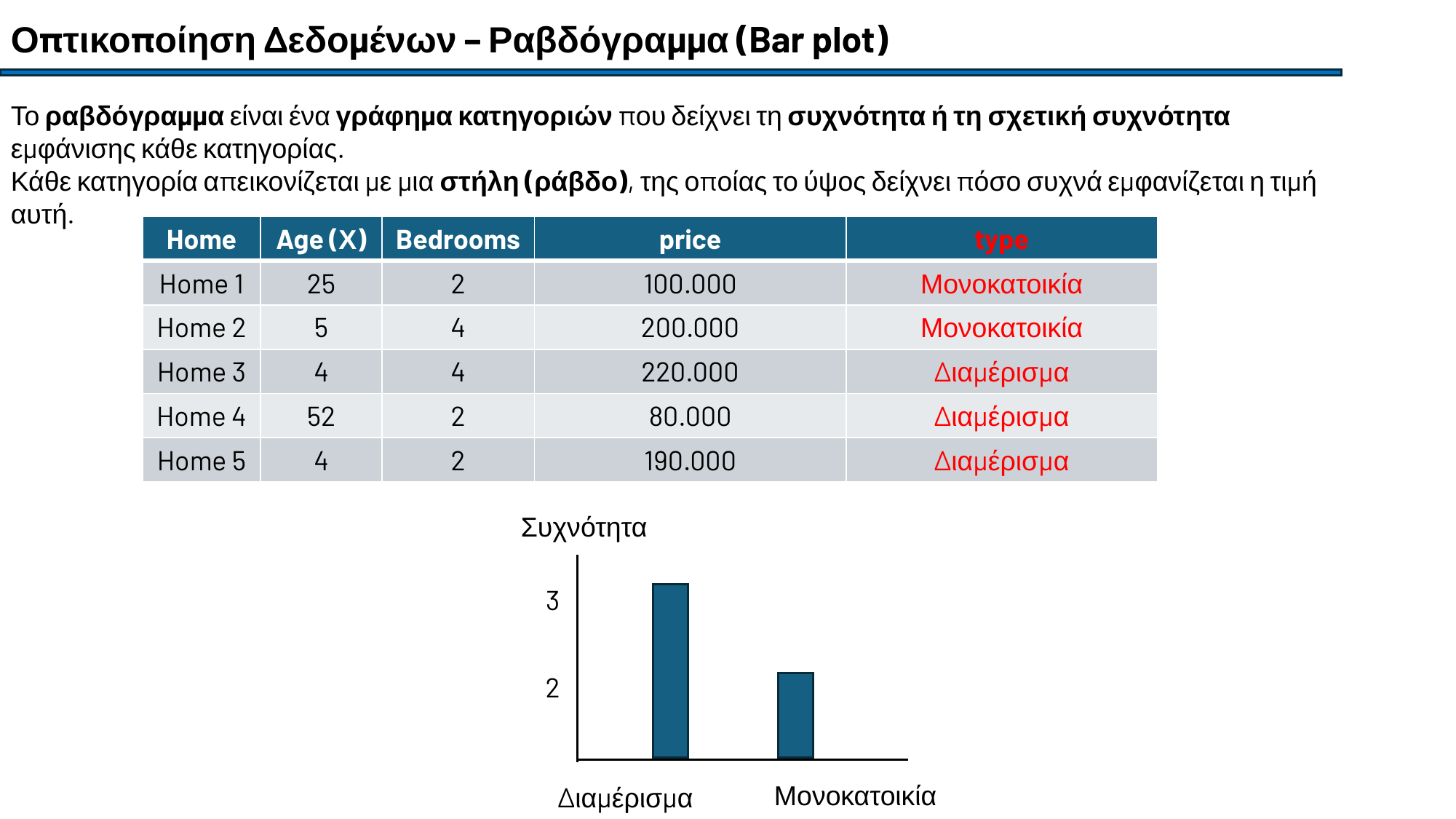

Οπτικοποίηση Δεδομένων – Ραβδόγραμμα (Bar plot)

Το ραβδόγραμμα είναι ένα γράφημα κατηγοριών που δείχνει τη συχνότητα ή τη σχετική συχνότητα εμφάνισης κάθε κατηγορίας.
Κάθε κατηγορία απεικονίζεται με μια στήλη (ράβδο), της οποίας το ύψος δείχνει πόσο συχνά εμφανίζεται η τιμή αυτή.
| Home | Age (Χ) | Bedrooms | price | type |
| --- | --- | --- | --- | --- |
| Home 1 | 25 | 2 | 100.000 | Μονοκατοικία |
| Home 2 | 5 | 4 | 200.000 | Μονοκατοικία |
| Home 3 | 4 | 4 | 220.000 | Διαμέρισμα |
| Home 4 | 52 | 2 | 80.000 | Διαμέρισμα |
| Home 5 | 4 | 2 | 190.000 | Διαμέρισμα |
Συχνότητα

3
2
Μονοκατοικία
Διαμέρισμα